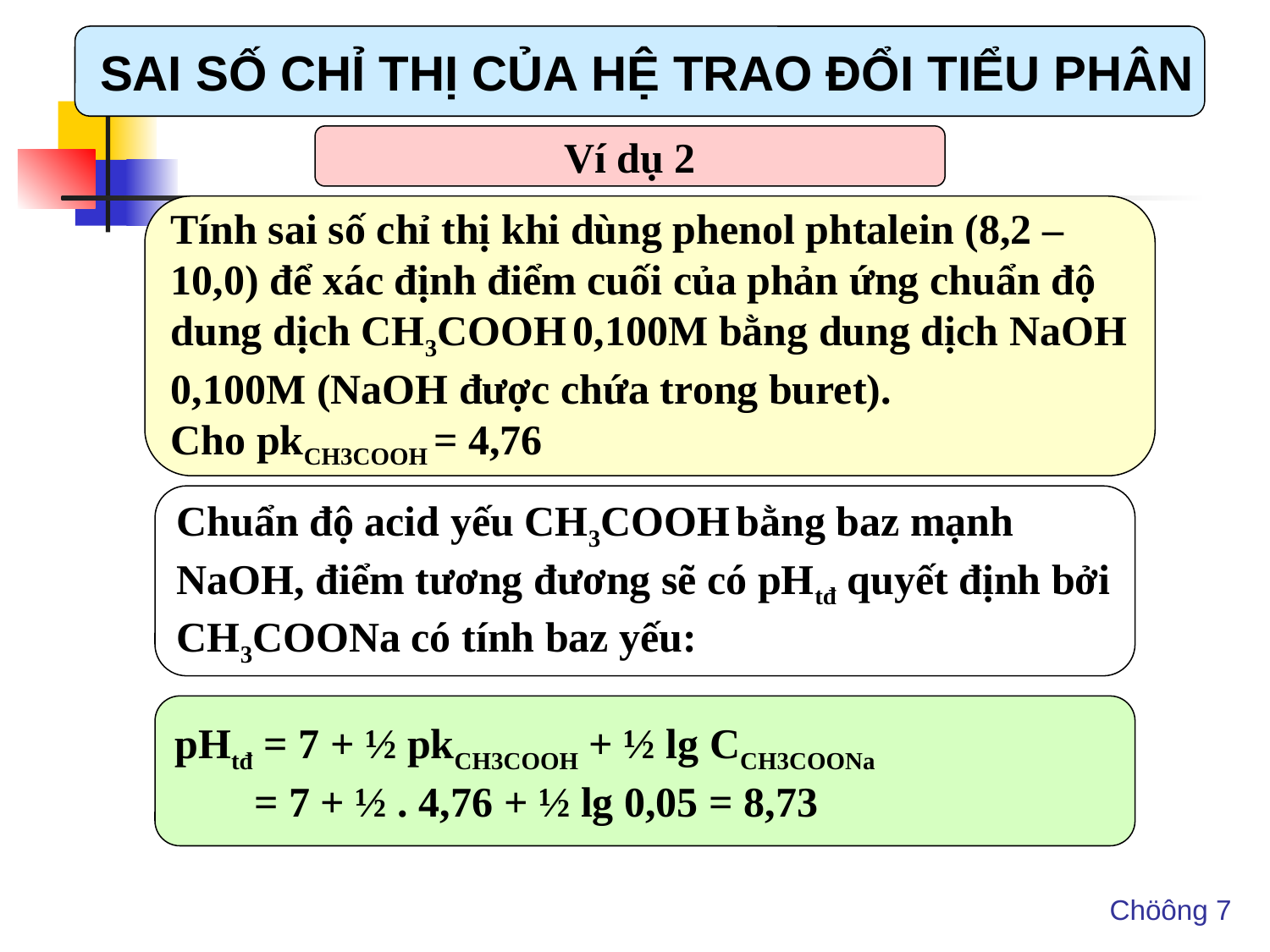

SAI SỐ CHỈ THỊ CỦA HỆ TRAO ĐỔI TIỂU PHÂN
Ví dụ 2
Tính sai số chỉ thị khi dùng phenol phtalein (8,2 –
10,0) để xác định điểm cuối của phản ứng chuẩn độ
dung dịch CH3COOH 0,100M bằng dung dịch NaOH
0,100M (NaOH được chứa trong buret).
Cho pkCH3COOH = 4,76
Chuẩn độ acid yếu CH3COOH bằng baz mạnh
NaOH, điểm tương đương sẽ có pHtđ quyết định bởi
CH3COONa có tính baz yếu:
pHtđ = 7 + ½ pkCH3COOH + ½ lg CCH3COONa
             = 7 + ½ . 4,76 + ½ lg 0,05 = 8,73